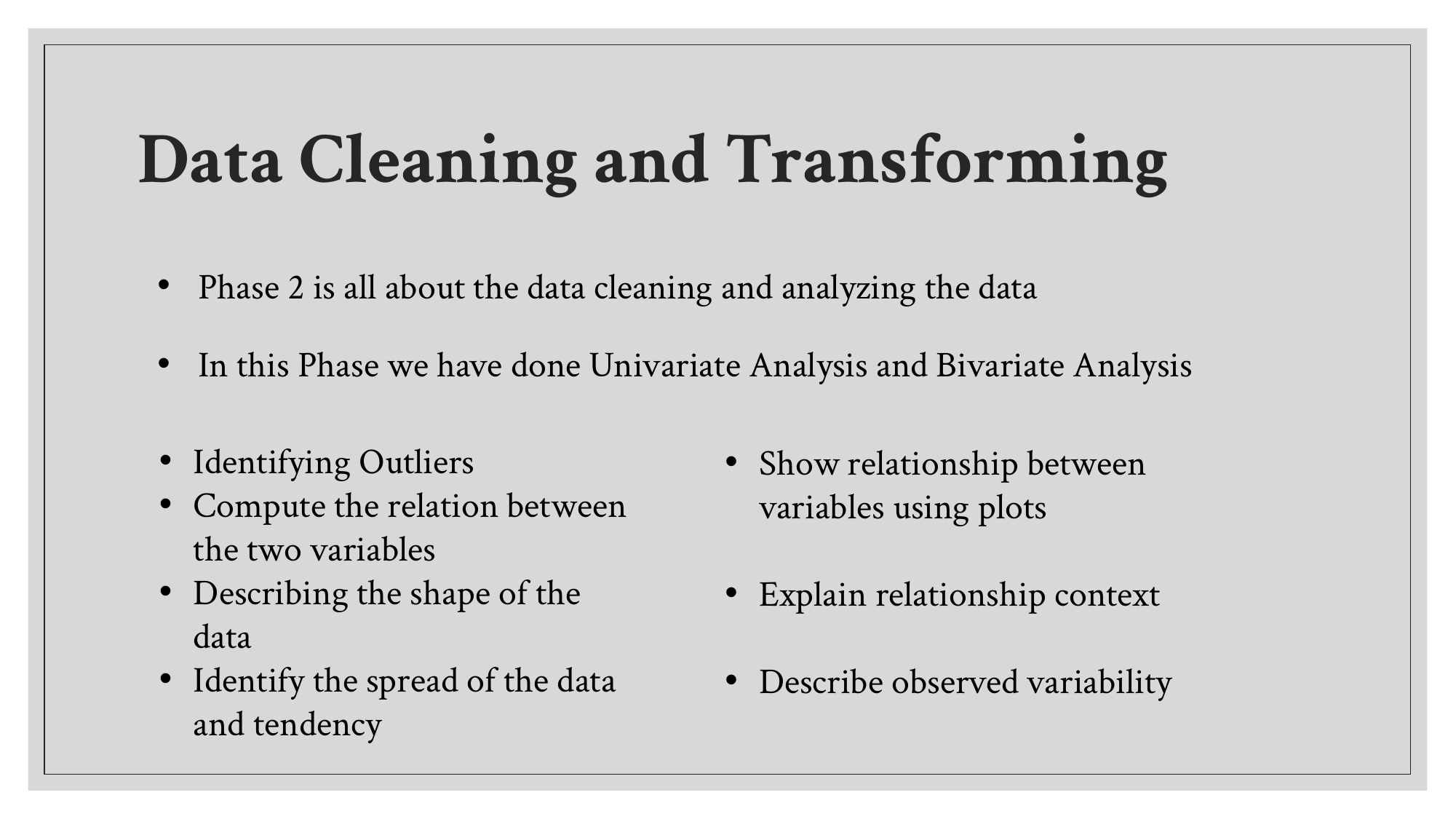

# Data Cleaning and Transforming
Phase 2 is all about the data cleaning and analyzing the data
In this Phase we have done Univariate Analysis and Bivariate Analysis
Identifying Outliers
Compute the relation between the two variables
Describing the shape of the data
Identify the spread of the data and tendency
Show relationship between variables using plots

Explain relationship context

Describe observed variability